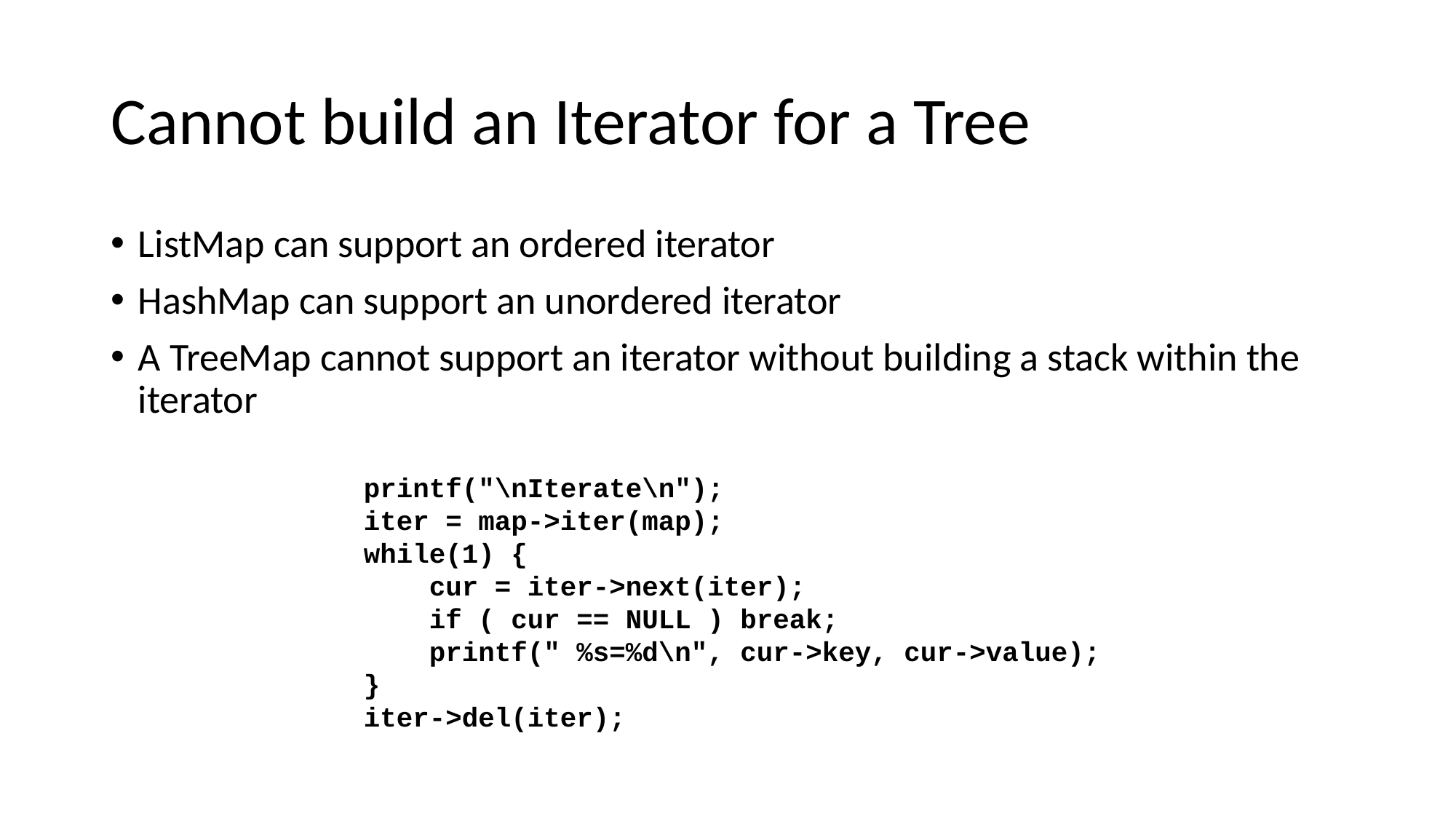

# Cannot build an Iterator for a Tree
ListMap can support an ordered iterator
HashMap can support an unordered iterator
A TreeMap cannot support an iterator without building a stack within the iterator
    printf("\nIterate\n");
    iter = map->iter(map);
    while(1) {
        cur = iter->next(iter);
        if ( cur == NULL ) break;
        printf(" %s=%d\n", cur->key, cur->value);
    }
    iter->del(iter);